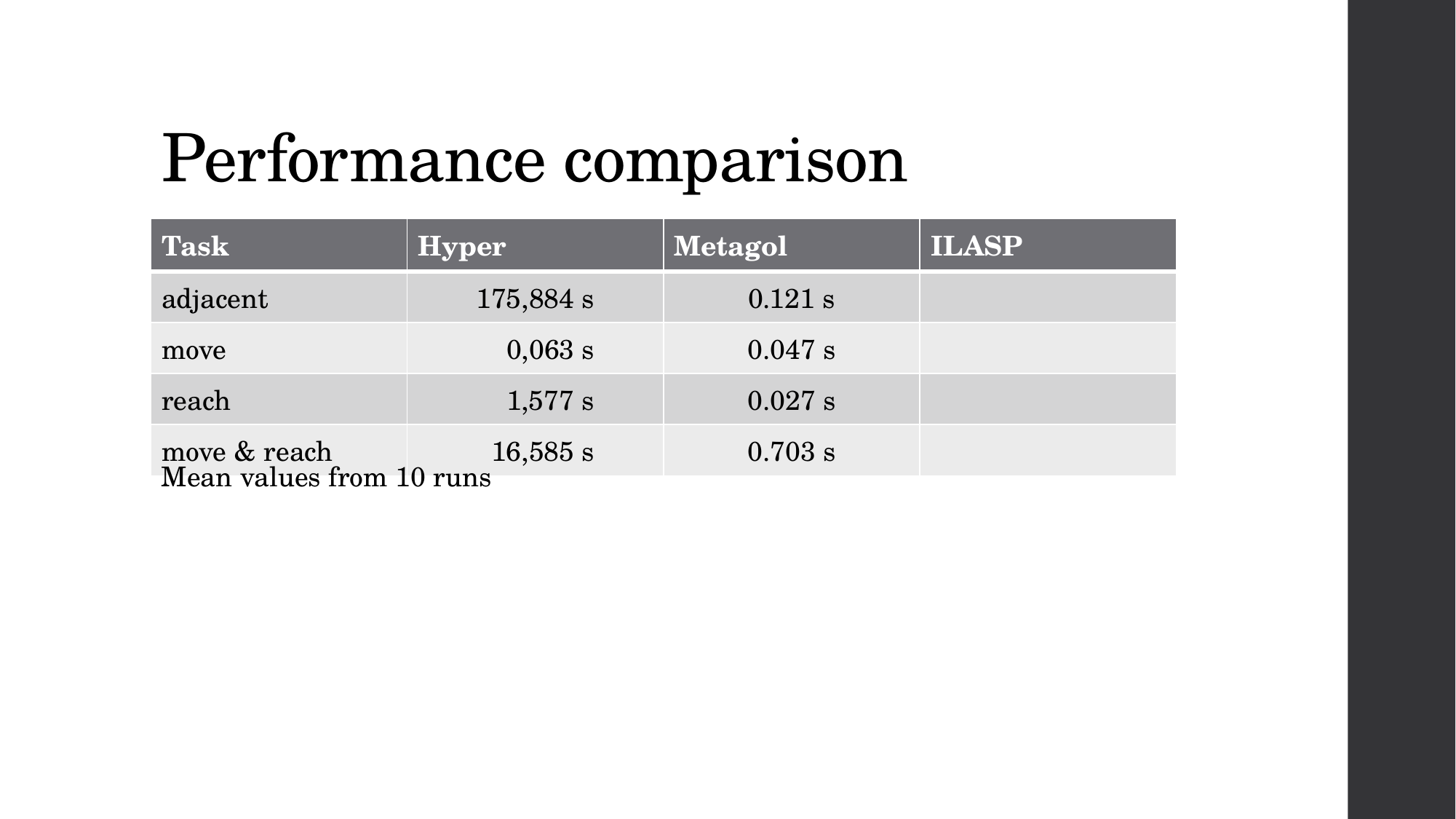

# Performance comparison
| Task | Hyper | Metagol | ILASP |
| --- | --- | --- | --- |
| adjacent | 175,884 s | 0.121 s |  |
| move | 0,063 s | 0.047 s |  |
| reach | 1,577 s | 0.027 s |  |
| move & reach | 16,585 s | 0.703 s |  |
Mean values from 10 runs